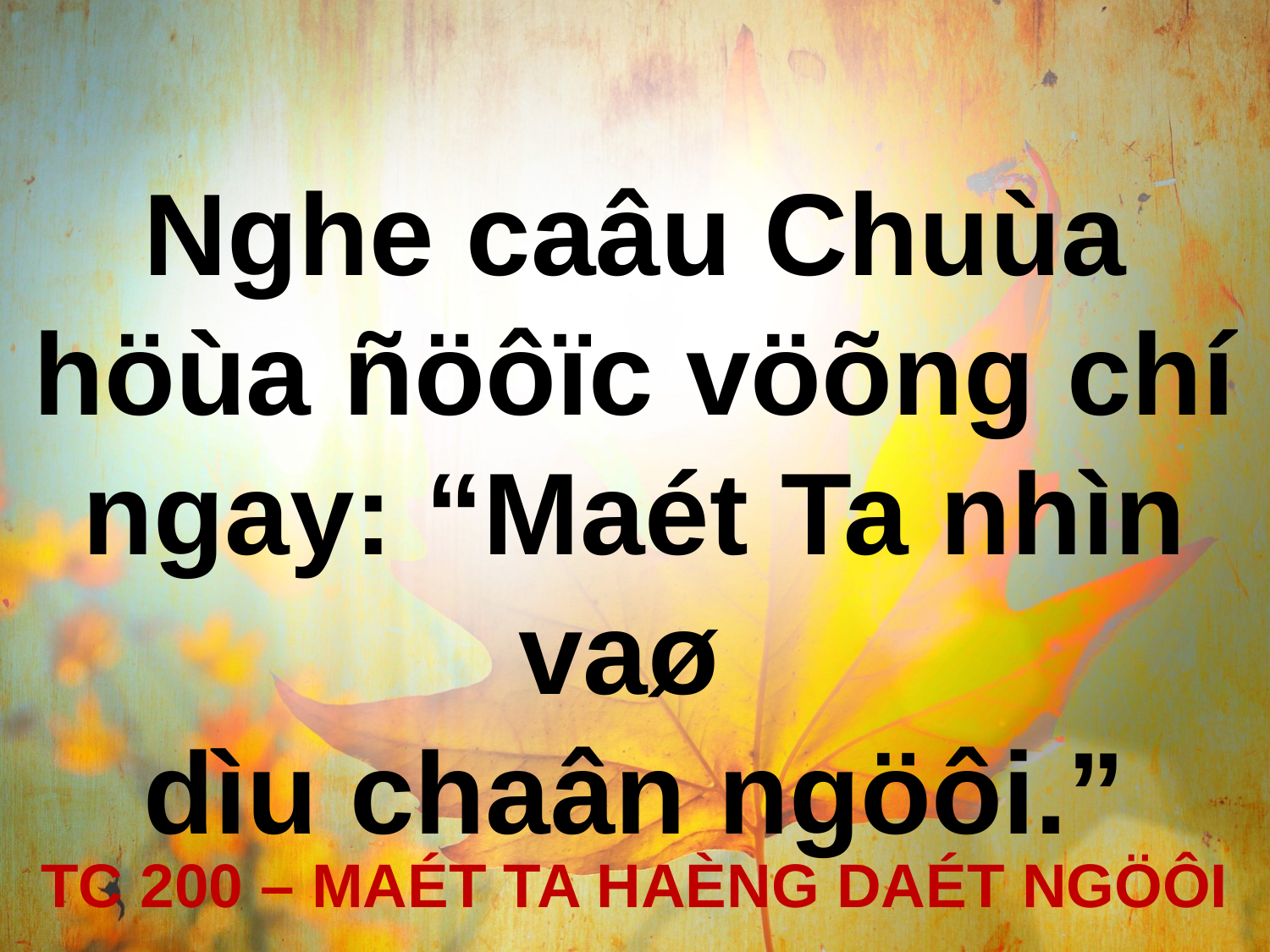

Nghe caâu Chuùa höùa ñöôïc vöõng chí ngay: “Maét Ta nhìn vaø
dìu chaân ngöôi.”
TC 200 – MAÉT TA HAÈNG DAÉT NGÖÔI